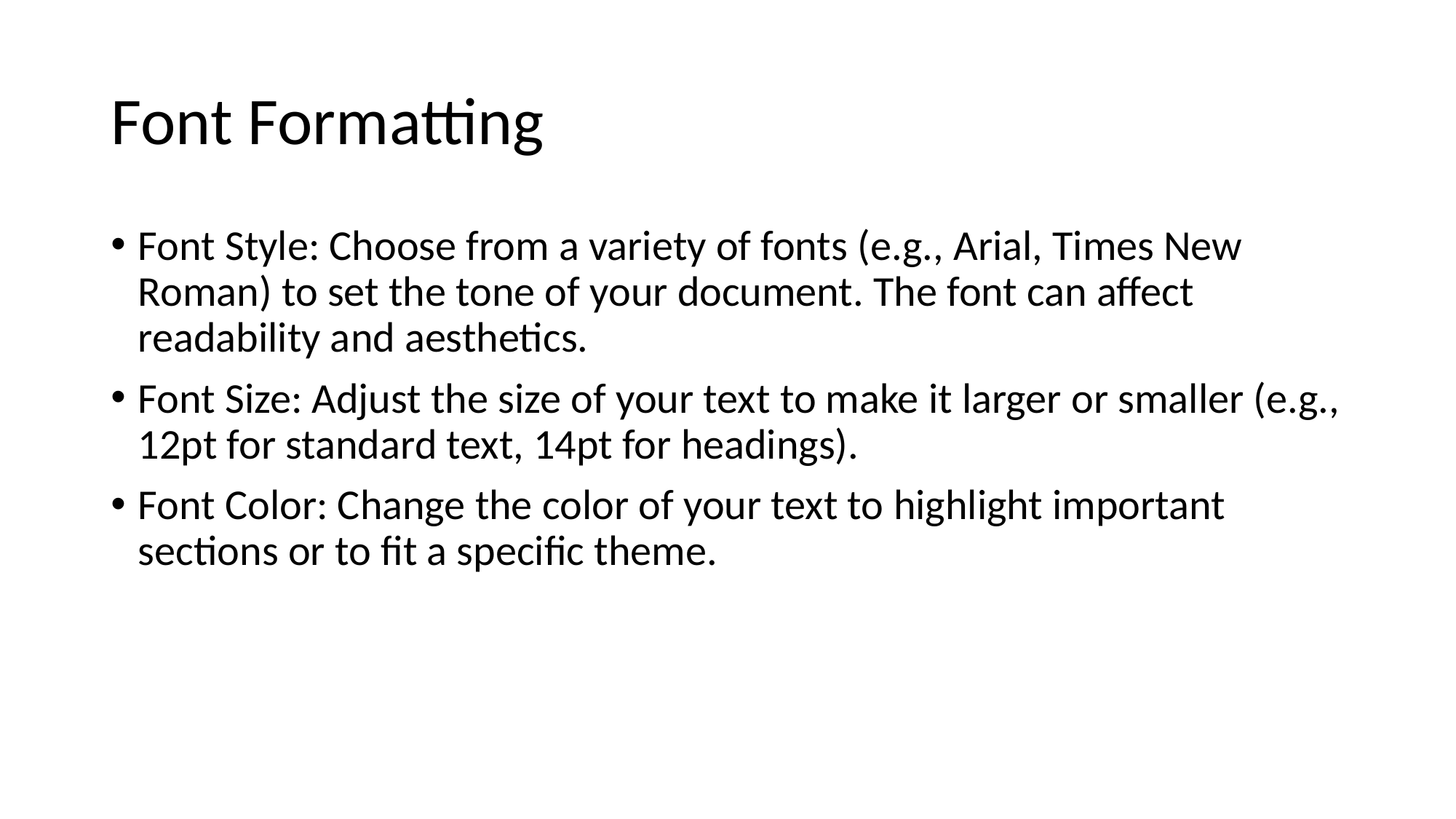

# Font Formatting
Font Style: Choose from a variety of fonts (e.g., Arial, Times New Roman) to set the tone of your document. The font can affect readability and aesthetics.
Font Size: Adjust the size of your text to make it larger or smaller (e.g., 12pt for standard text, 14pt for headings).
Font Color: Change the color of your text to highlight important sections or to fit a specific theme.